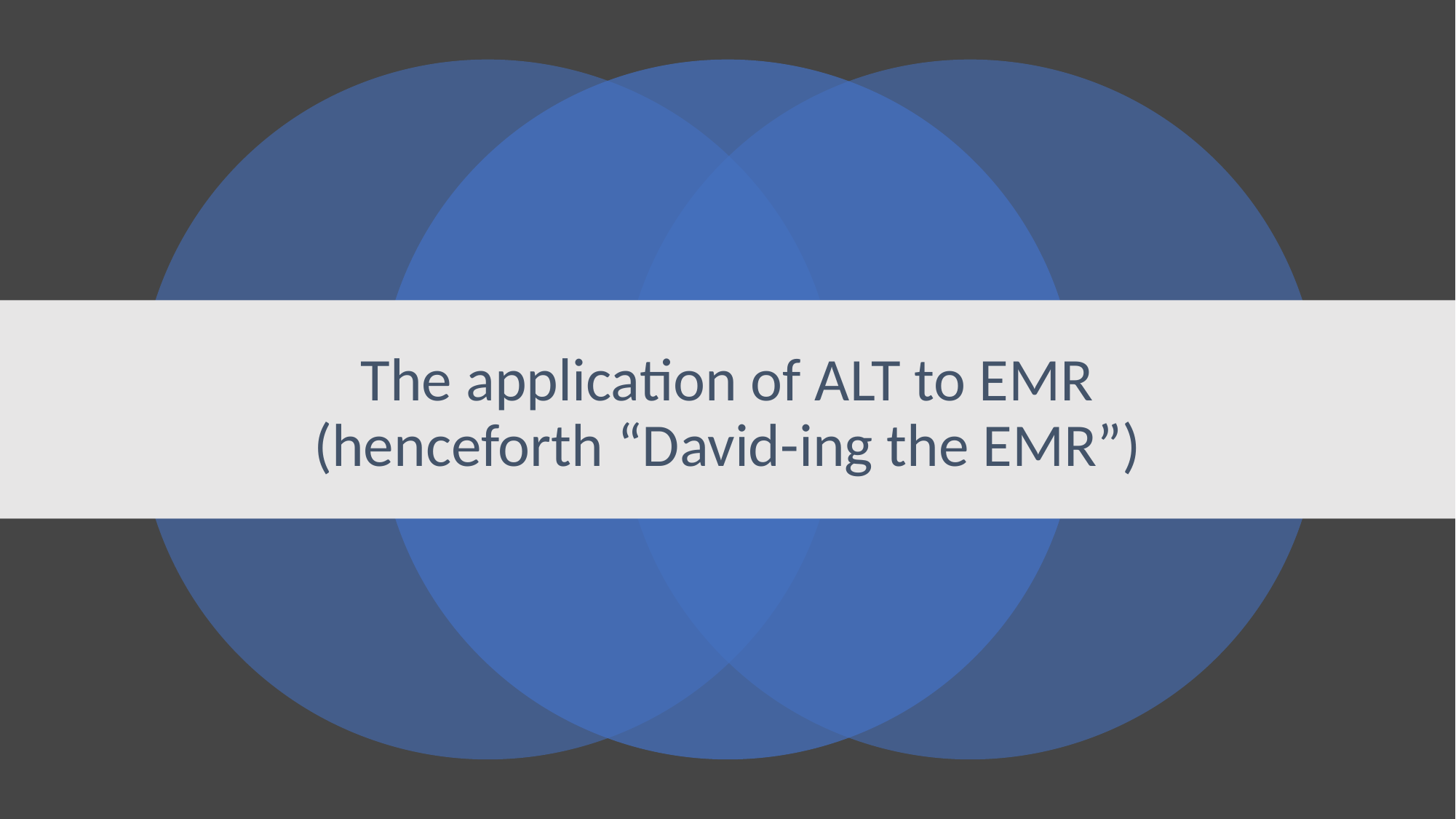

# The application of ALT to EMR (henceforth “David-ing the EMR”)